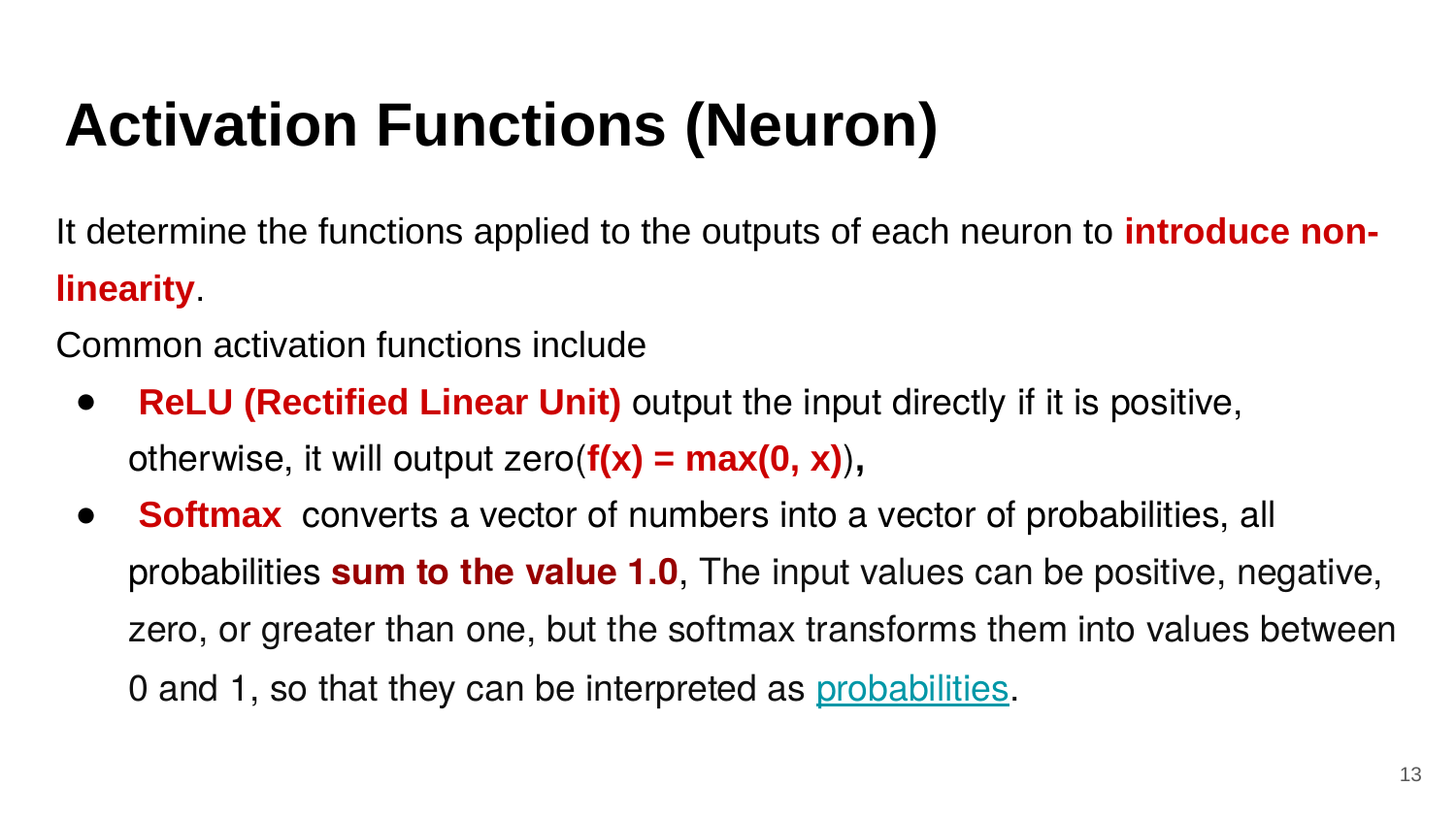

# Activation Functions (Neuron)
It determine the functions applied to the outputs of each neuron to introduce non-linearity.
Common activation functions include
 ReLU (Rectified Linear Unit) output the input directly if it is positive, otherwise, it will output zero(f(x) = max(0, x)),
 Softmax  converts a vector of numbers into a vector of probabilities, all probabilities sum to the value 1.0, The input values can be positive, negative, zero, or greater than one, but the softmax transforms them into values between 0 and 1, so that they can be interpreted as probabilities.
13